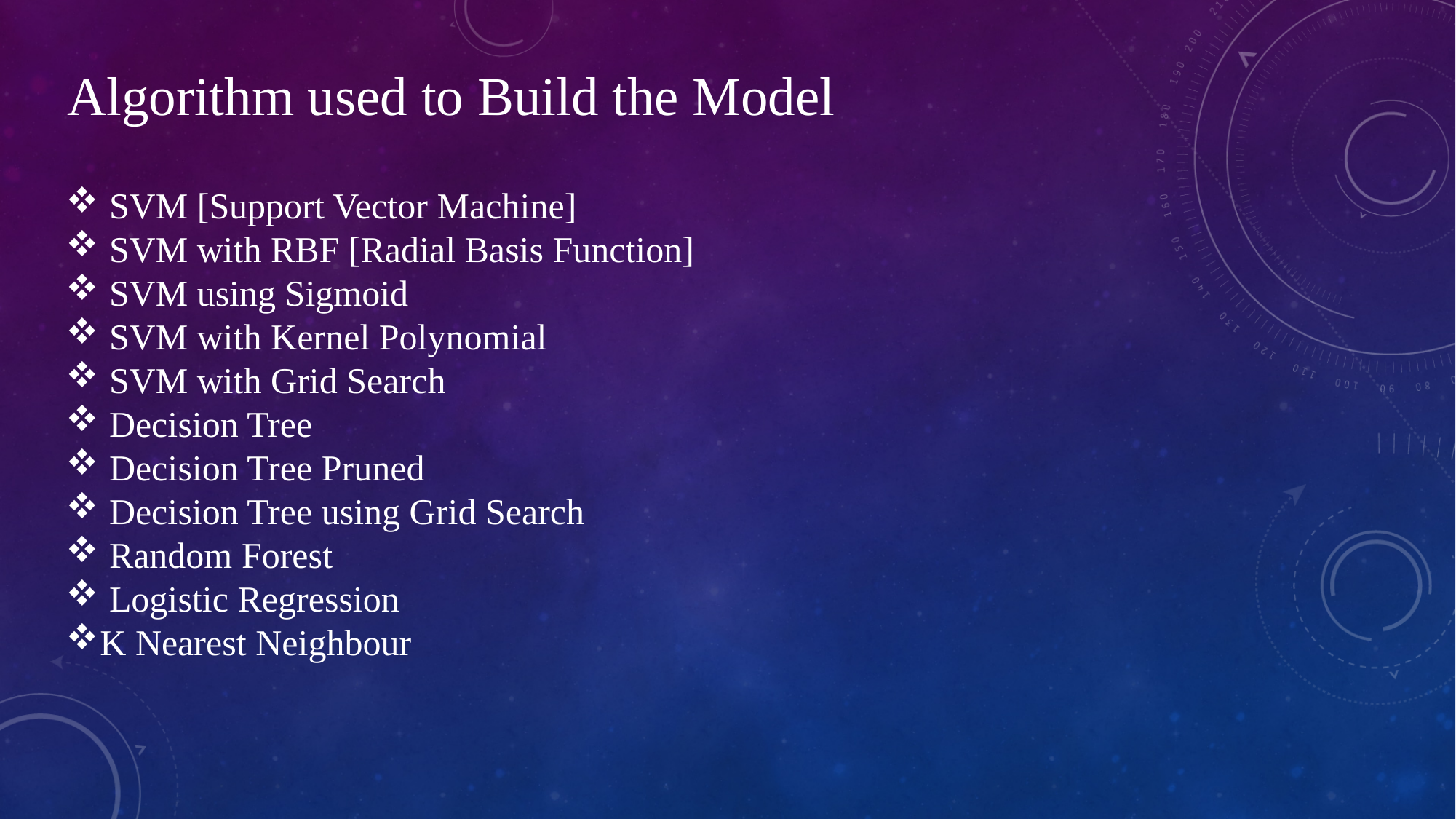

Algorithm used to Build the Model
 SVM [Support Vector Machine]
 SVM with RBF [Radial Basis Function]
 SVM using Sigmoid
 SVM with Kernel Polynomial
 SVM with Grid Search
 Decision Tree
 Decision Tree Pruned
 Decision Tree using Grid Search
 Random Forest
 Logistic Regression
K Nearest Neighbour